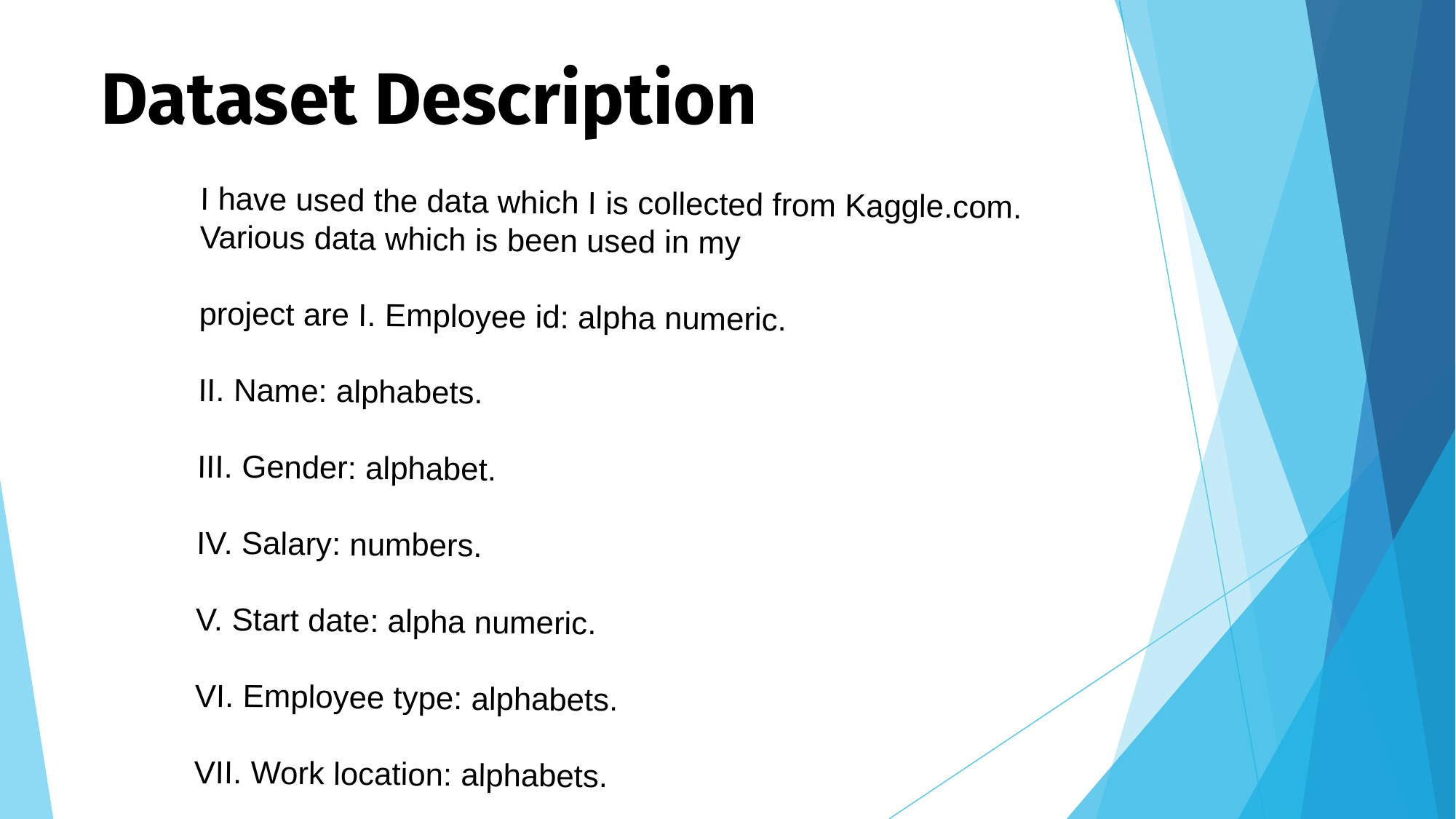

# Dataset Description
I have used the data which I is collected from Kaggle.com. Various data which is been used in my

project are I. Employee id: alpha numeric.

II. Name: alphabets.

III. Gender: alphabet.

IV. Salary: numbers.

V. Start date: alpha numeric.

VI. Employee type: alphabets.

VII. Work location: alphabets.